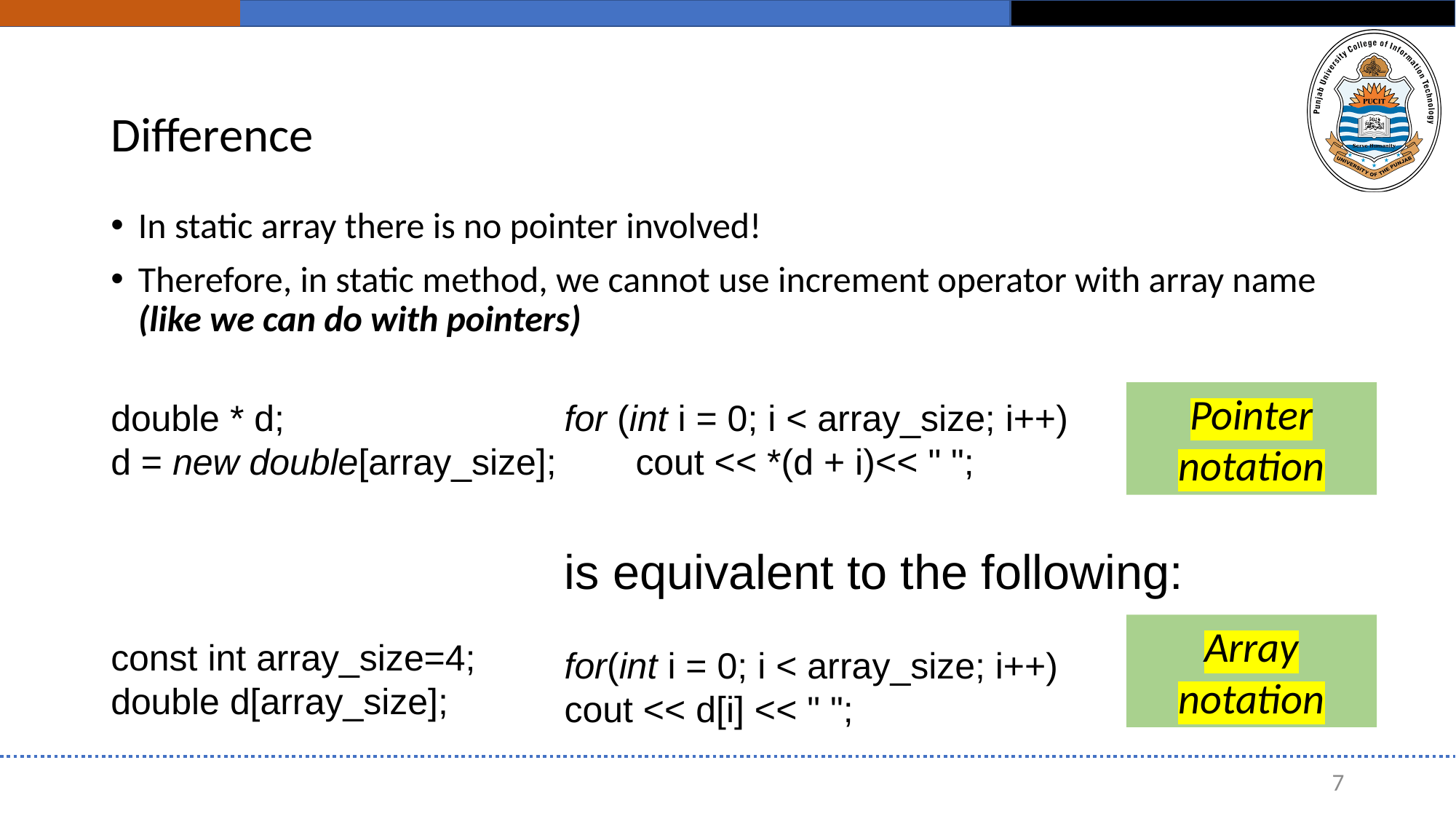

# Difference
In static array there is no pointer involved!
Therefore, in static method, we cannot use increment operator with array name (like we can do with pointers)
Pointer notation
double * d;
d = new double[array_size];
for (int i = 0; i < array_size; i++)
       cout << *(d + i)<< " ";

is equivalent to the following:

for(int i = 0; i < array_size; i++)
cout << d[i] << " ";
Array notation
const int array_size=4;
double d[array_size];
7